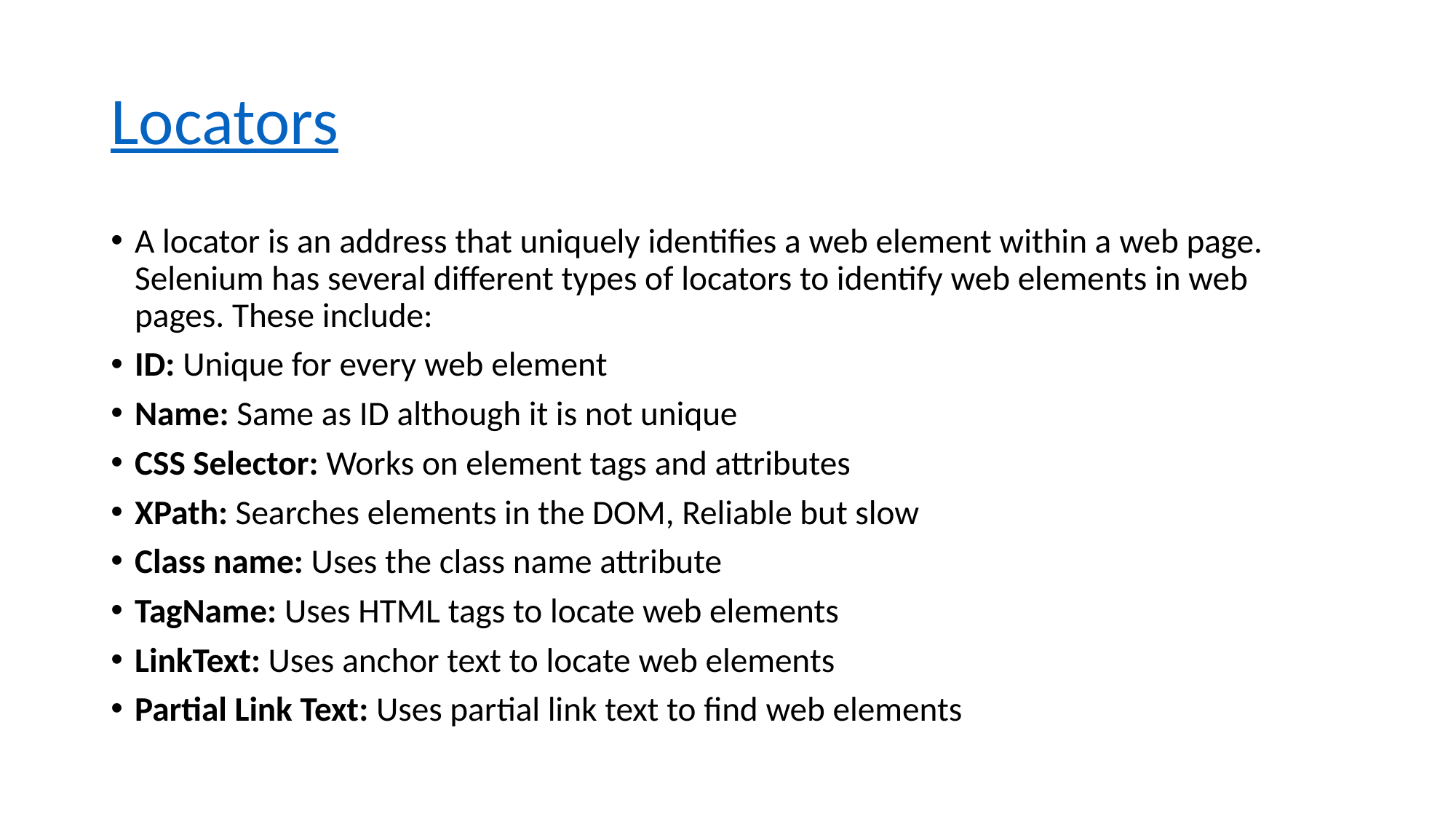

# Locators
A locator is an address that uniquely identifies a web element within a web page. Selenium has several different types of locators to identify web elements in web pages. These include:
ID: Unique for every web element
Name: Same as ID although it is not unique
CSS Selector: Works on element tags and attributes
XPath: Searches elements in the DOM, Reliable but slow
Class name: Uses the class name attribute
TagName: Uses HTML tags to locate web elements
LinkText: Uses anchor text to locate web elements
Partial Link Text: Uses partial link text to find web elements